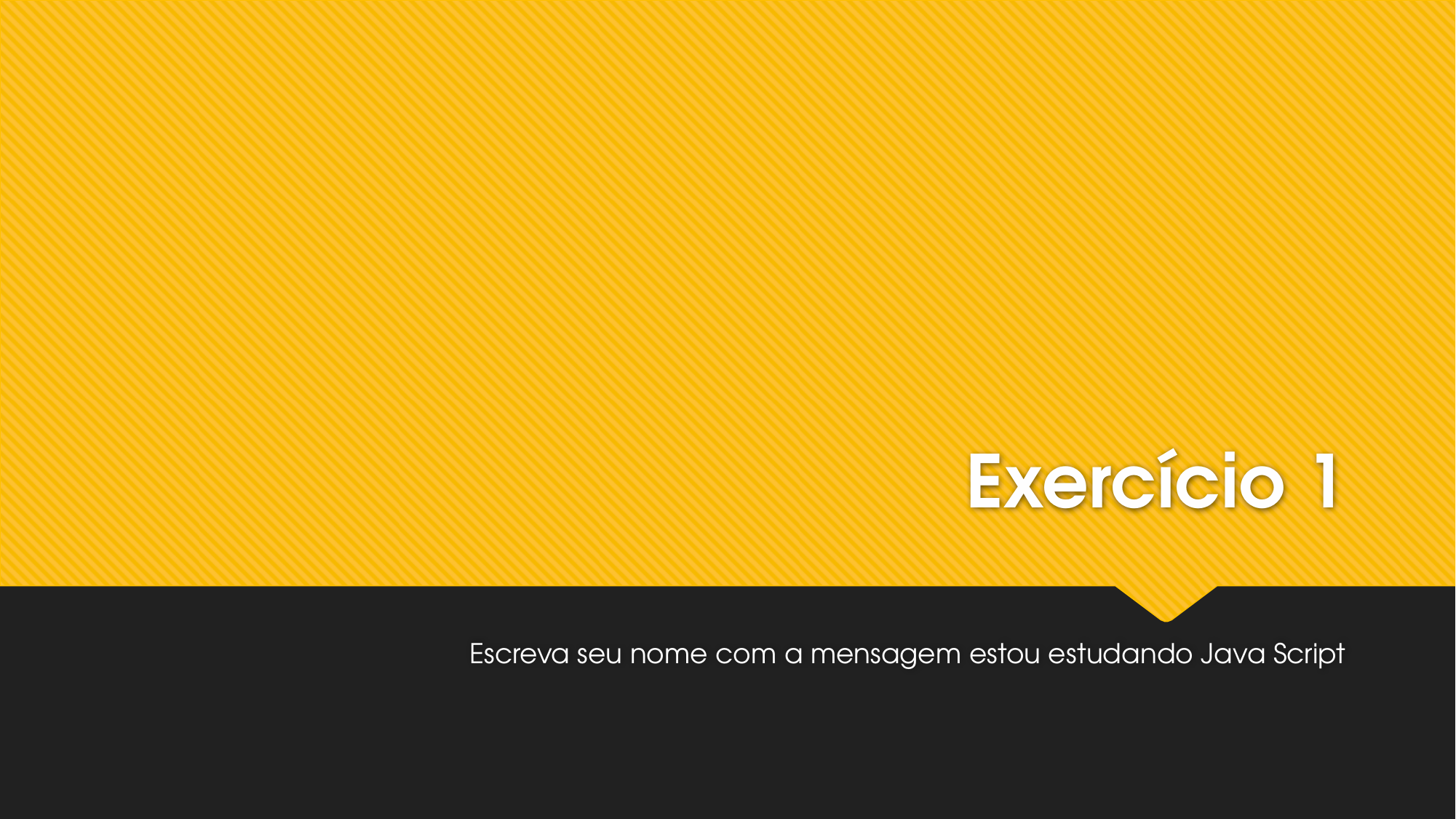

# Exercício 1
Escreva seu nome com a mensagem estou estudando Java Script